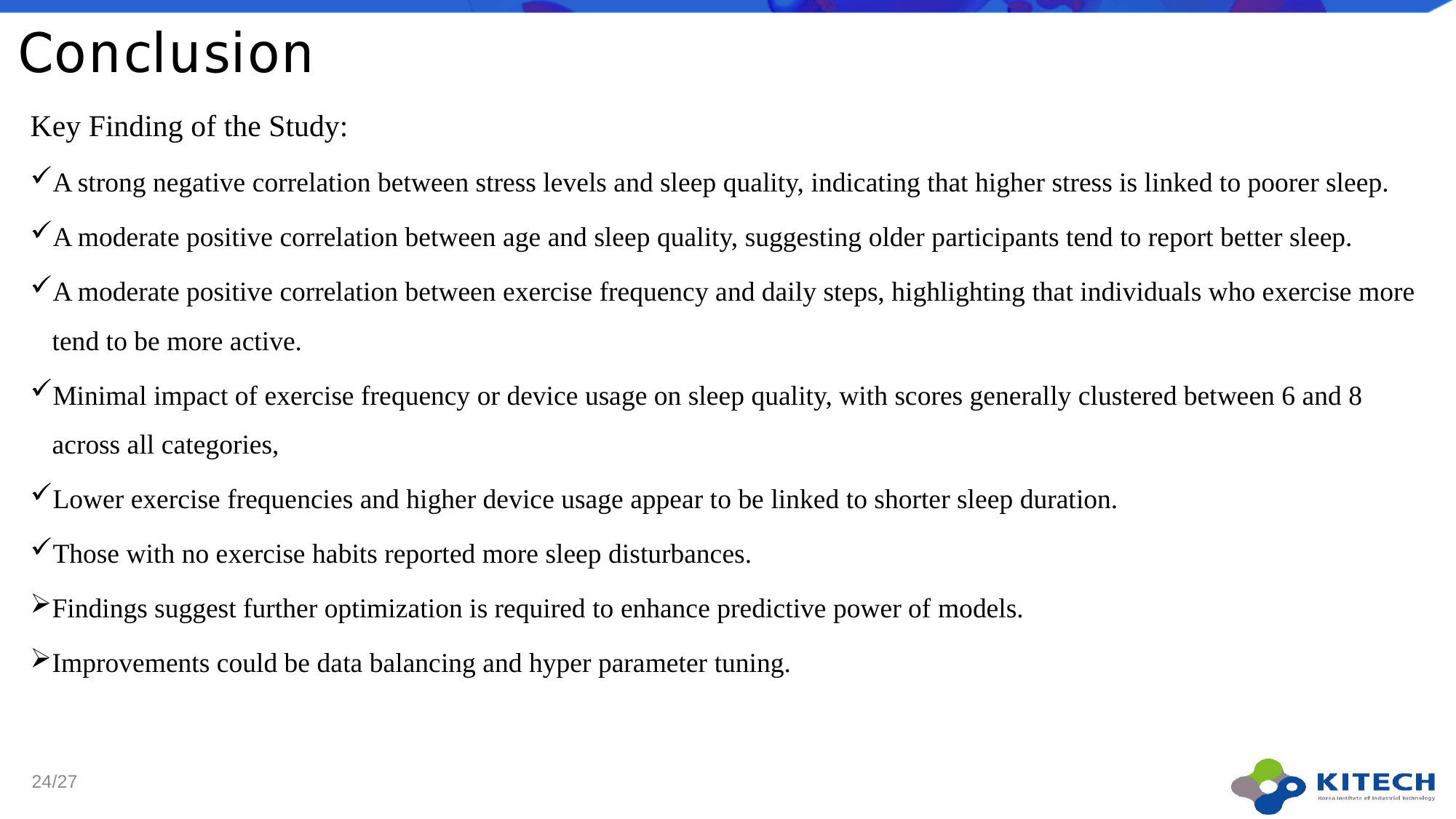

# Conclusion
Key Finding of the Study:
A strong negative correlation between stress levels and sleep quality, indicating that higher stress is linked to poorer sleep.
A moderate positive correlation between age and sleep quality, suggesting older participants tend to report better sleep.
A moderate positive correlation between exercise frequency and daily steps, highlighting that individuals who exercise more tend to be more active.
Minimal impact of exercise frequency or device usage on sleep quality, with scores generally clustered between 6 and 8 across all categories,
Lower exercise frequencies and higher device usage appear to be linked to shorter sleep duration.
Those with no exercise habits reported more sleep disturbances.
Findings suggest further optimization is required to enhance predictive power of models.
Improvements could be data balancing and hyper parameter tuning.
24/27